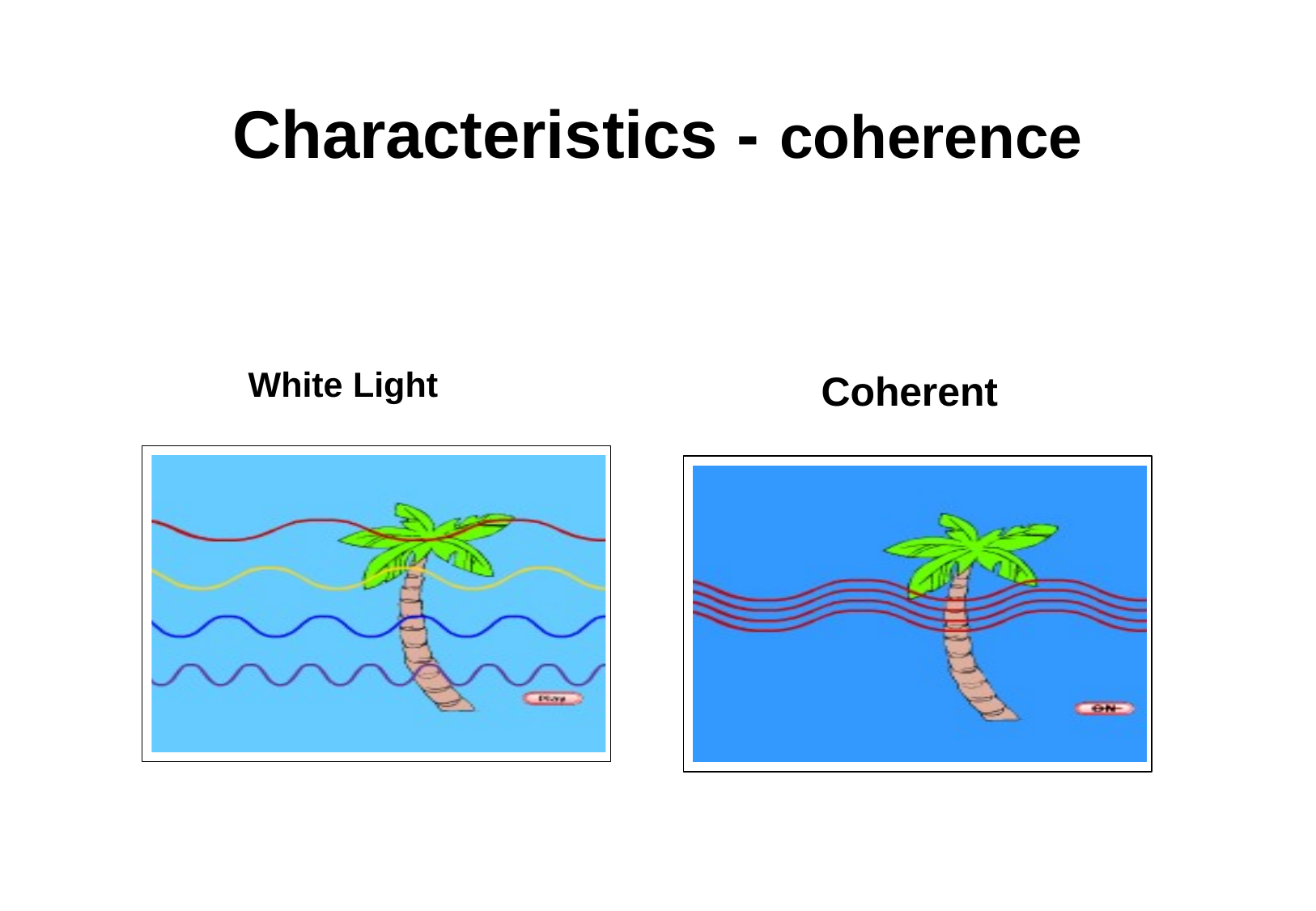

# Characteristics - coherence
White Light
Coherent